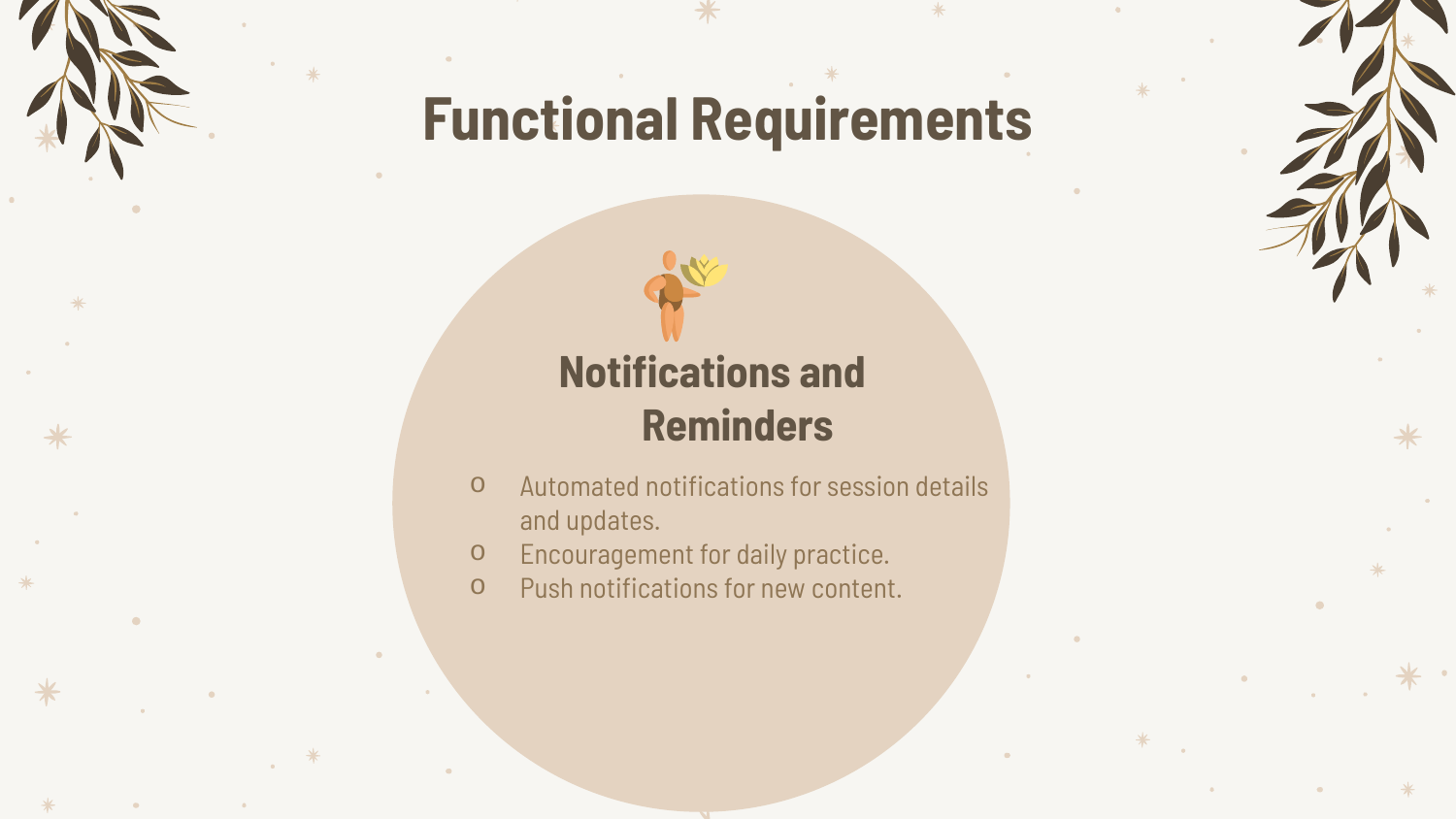

# Functional Requirements

Notifications and Reminders
Automated notifications for session details and updates.
Encouragement for daily practice.
Push notifications for new content.